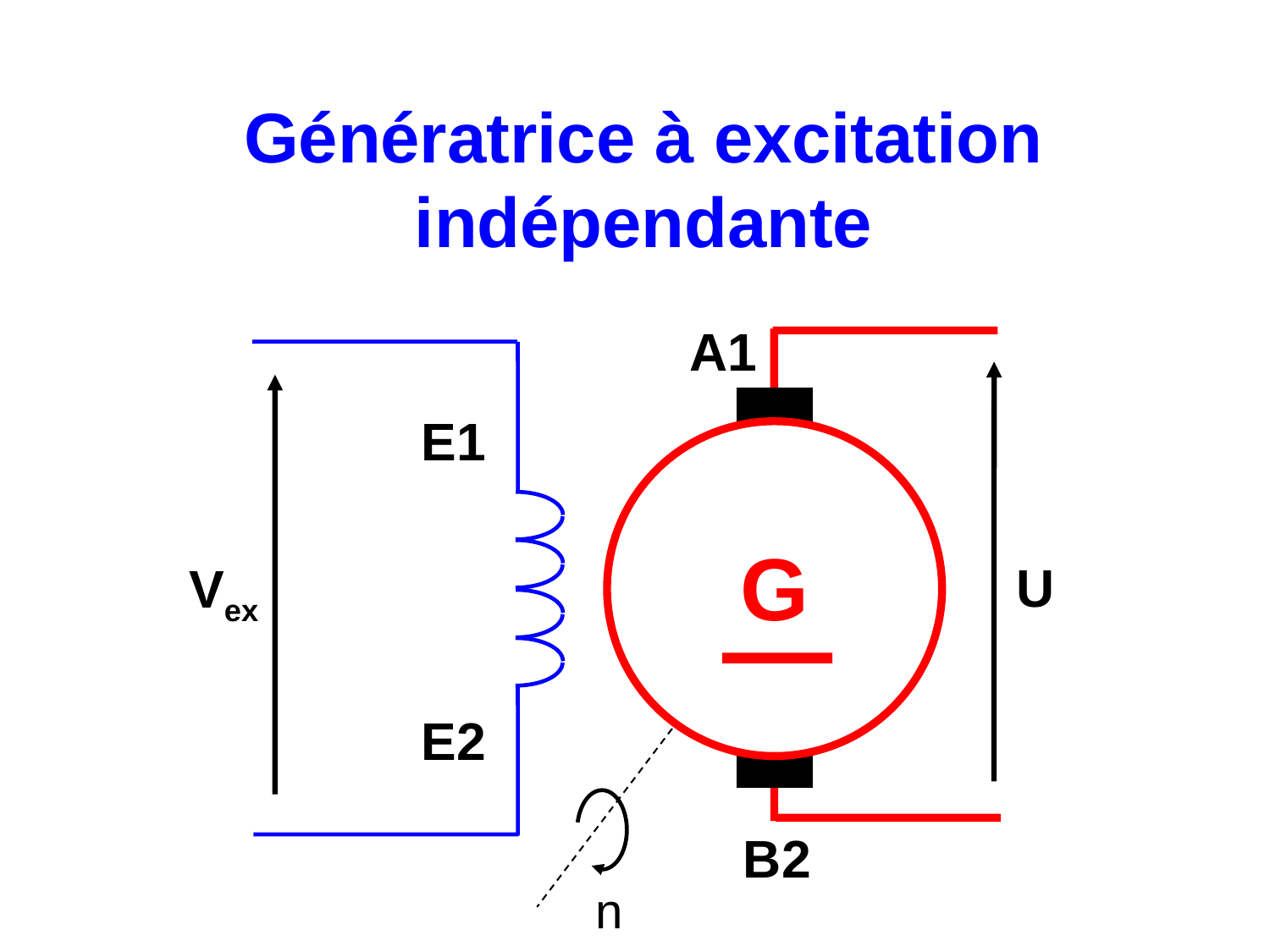

Génératrice à excitation indépendante
A1

E1
G
U
Vex

E2

B2

n